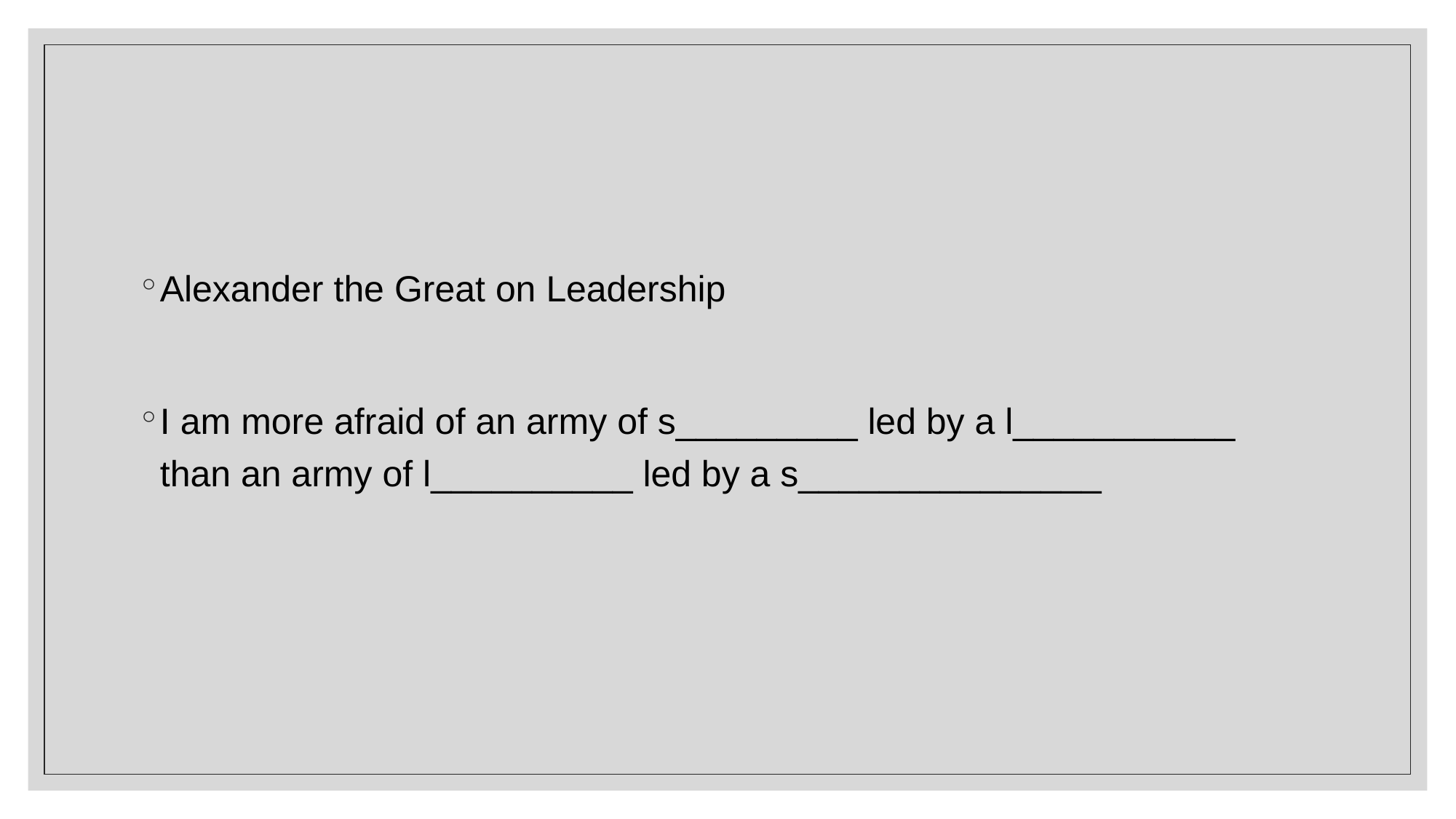

#
Alexander the Great on Leadership

I am more afraid of an army of s_________ led by a l___________ than an army of l__________ led by a s_______________